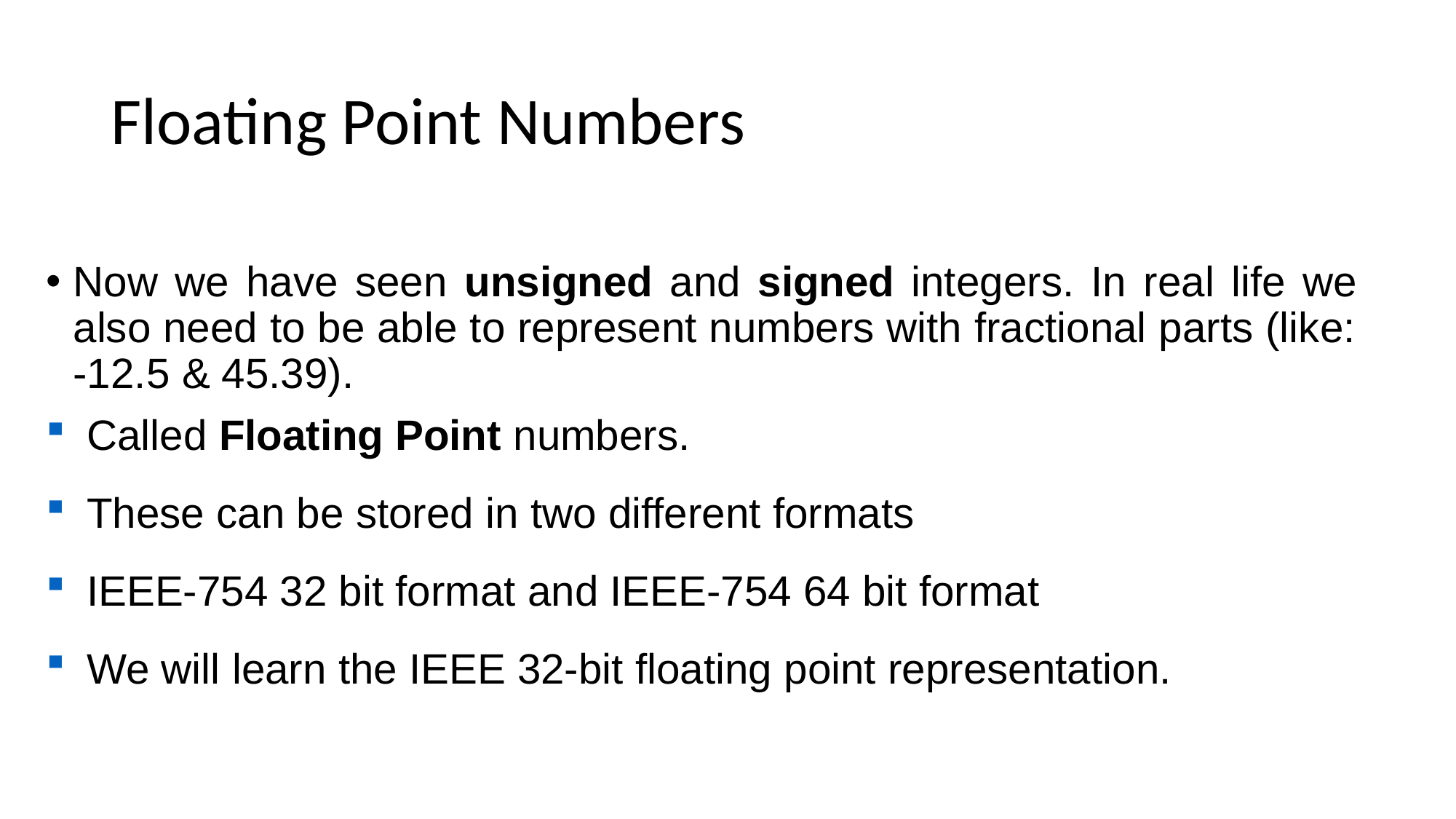

Floating Point Numbers
Now we have seen unsigned and signed integers. In real life we also need to be able to represent numbers with fractional parts (like: -12.5 & 45.39).
Called Floating Point numbers.
These can be stored in two different formats
IEEE-754 32 bit format and IEEE-754 64 bit format
We will learn the IEEE 32-bit floating point representation.